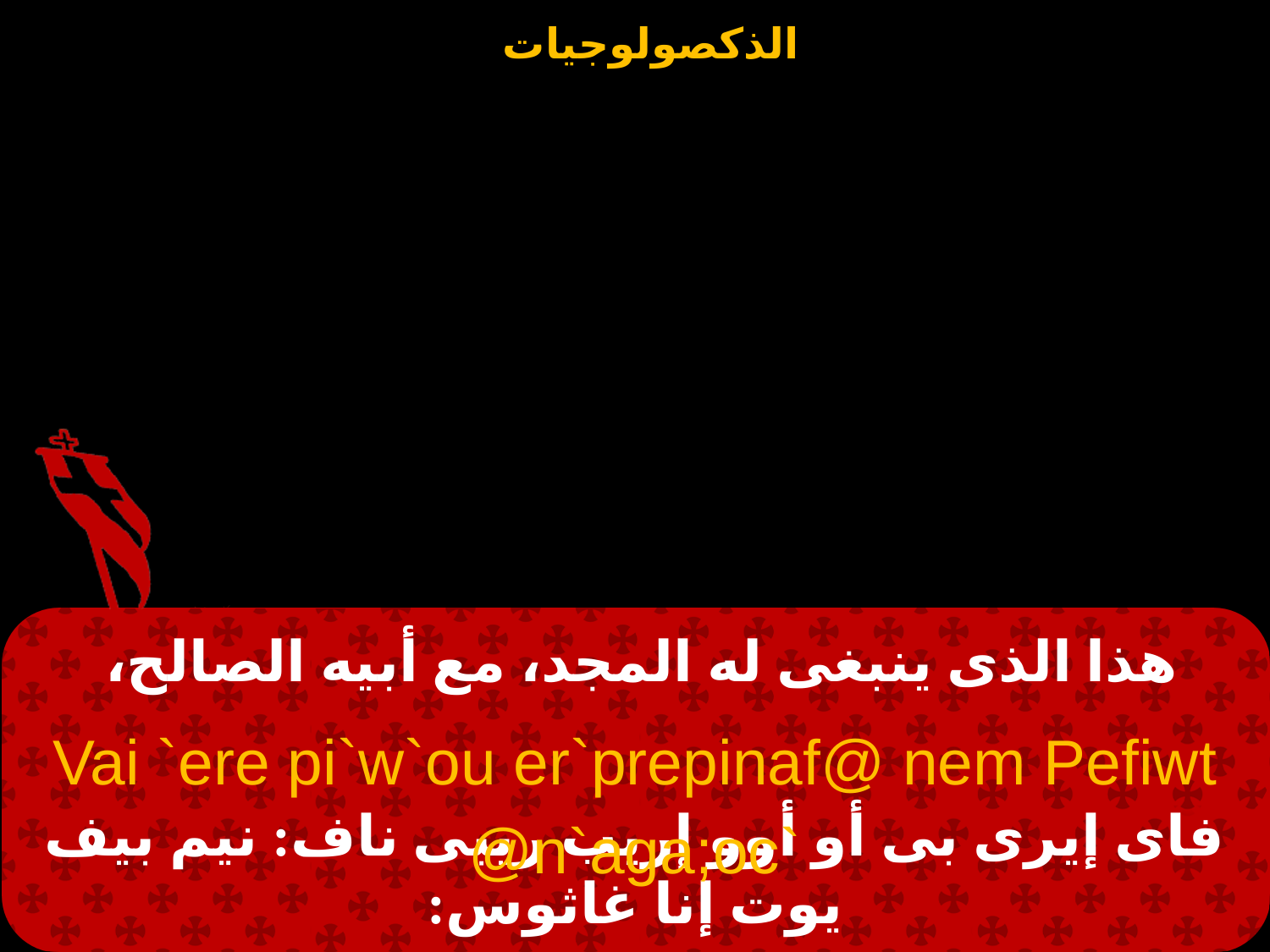

# هذا الذى ينبغى له المجد، مع أبيه الصالح،
Vai `ere pi`w`ou er`prepinaf@ nem Pefiwt
`n`aga;oc@
فاى إيرى بى أو أوو إريب ريبى ناف: نيم بيف يوت إنا غاثوس: